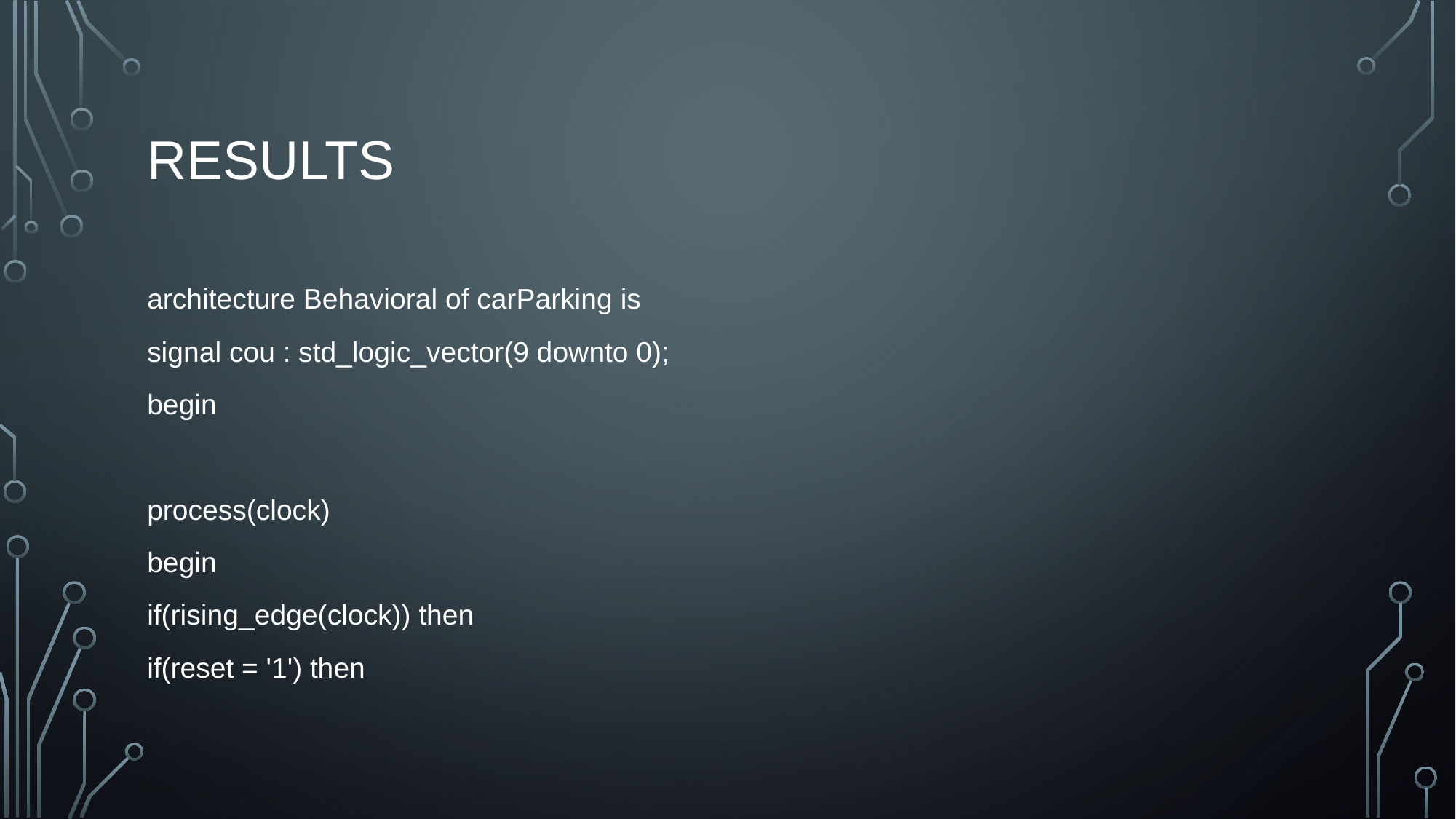

# Results
architecture Behavioral of carParking is
signal cou : std_logic_vector(9 downto 0);
begin

process(clock)
begin
if(rising_edge(clock)) then
if(reset = '1') then